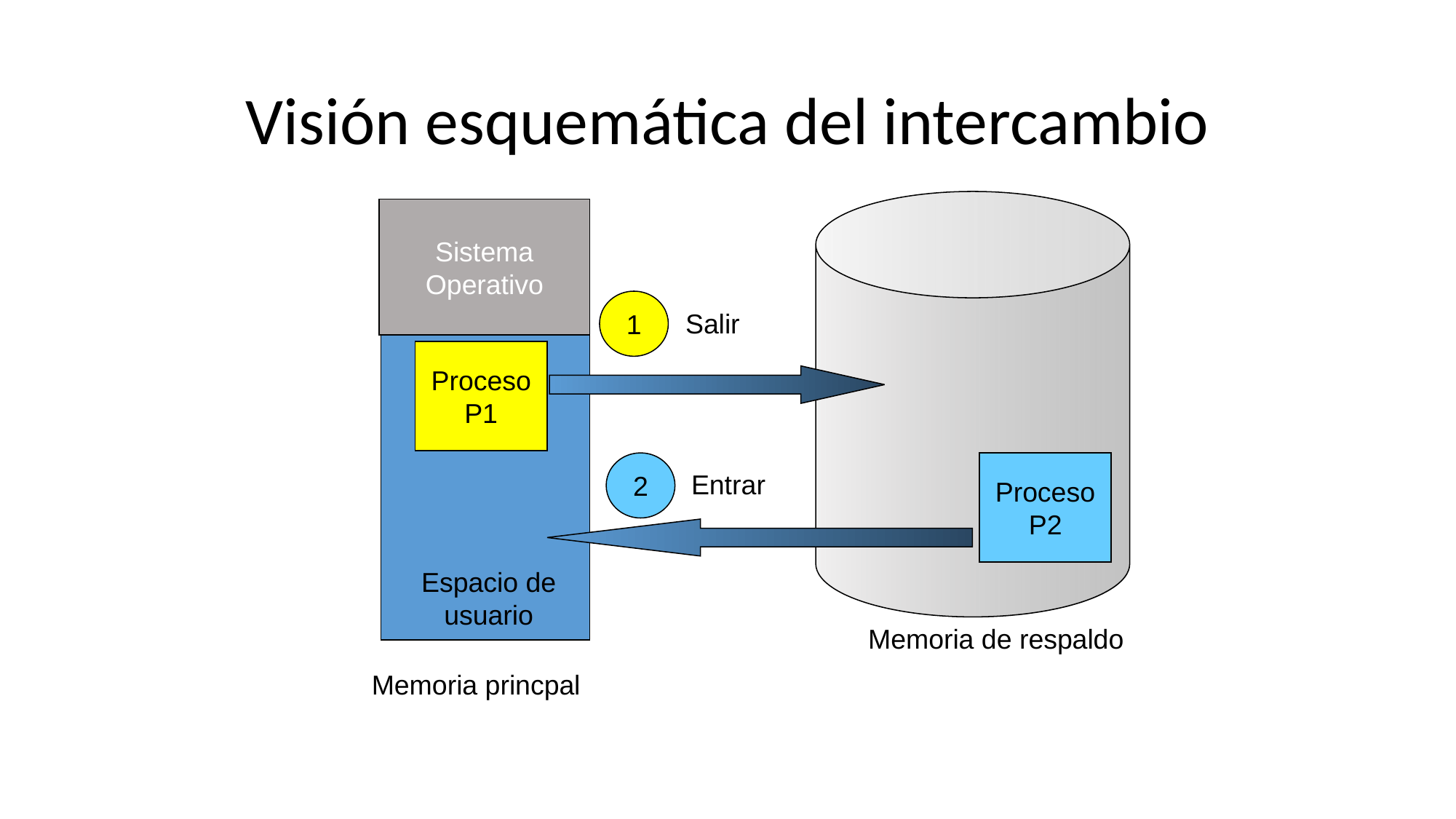

# Visión esquemática del intercambio

Sistema Operativo
1
Salir

Proceso
P1

2
Proceso
P2
Entrar

Espacio de
usuario
Memoria de respaldo
Memoria princpal